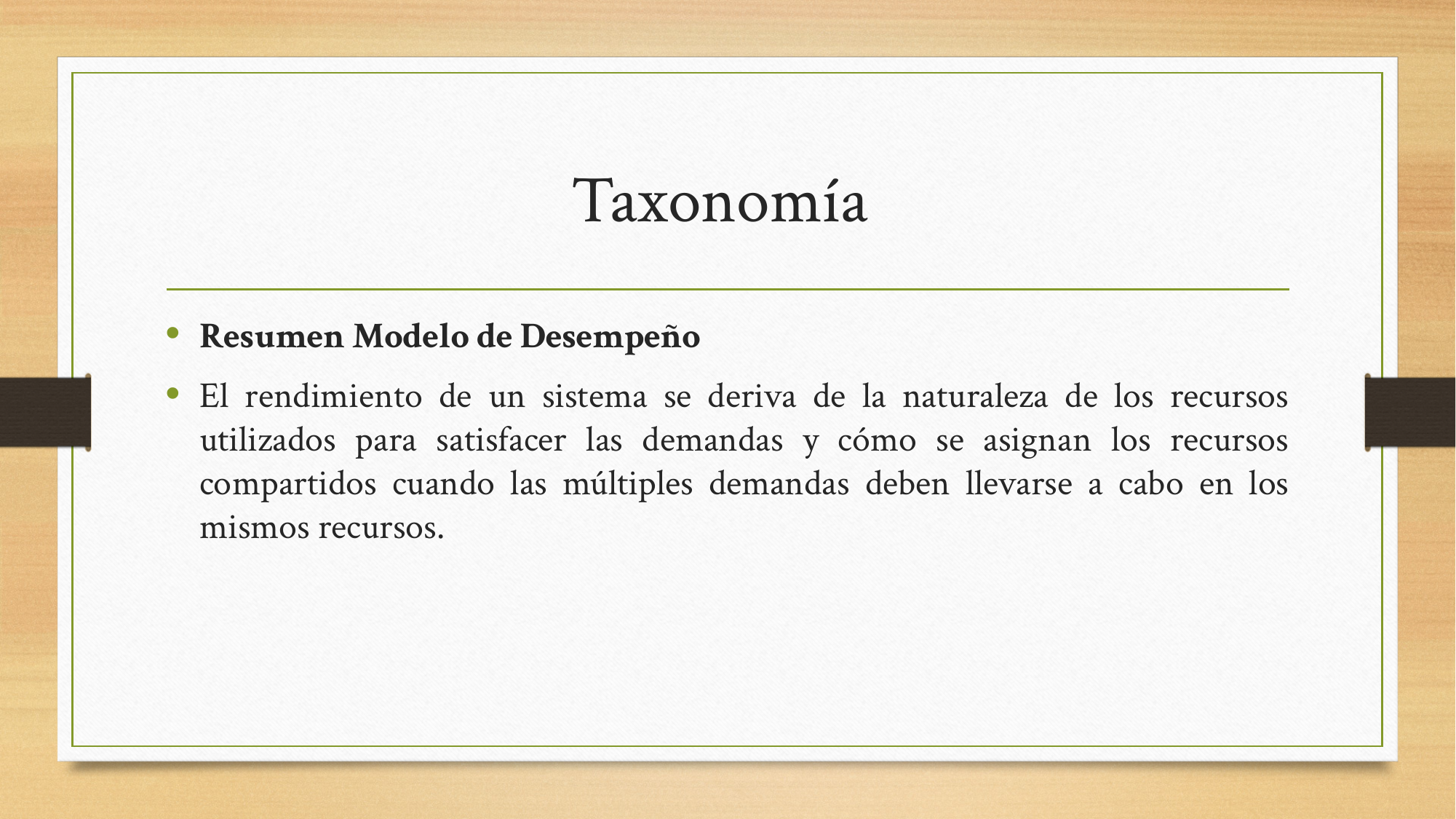

# Taxonomía
Resumen Modelo de Desempeño
El rendimiento de un sistema se deriva de la naturaleza de los recursos utilizados para satisfacer las demandas y cómo se asignan los recursos compartidos cuando las múltiples demandas deben llevarse a cabo en los mismos recursos.